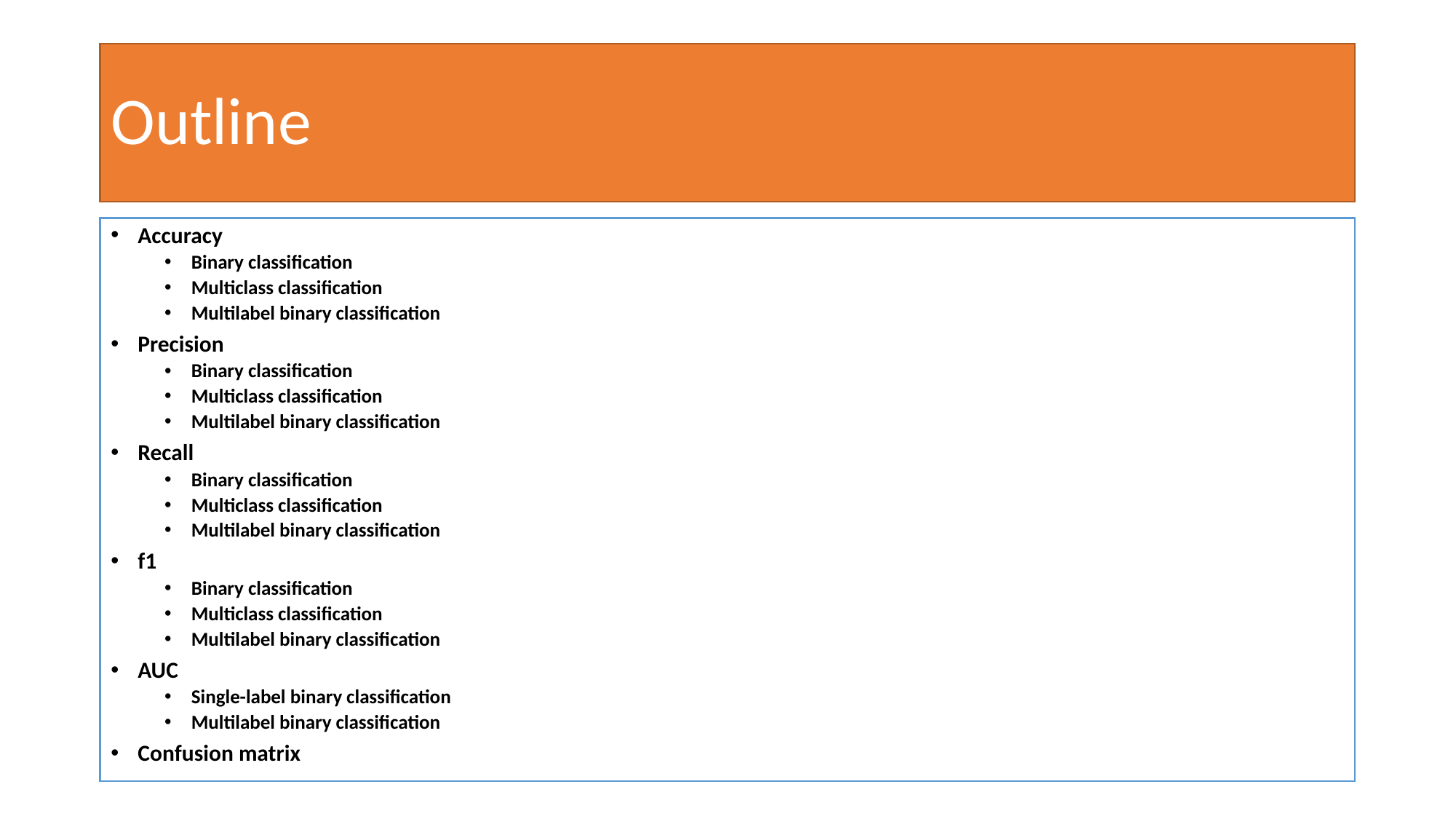

# Outline
Accuracy
Binary classification
Multiclass classification
Multilabel binary classification
Precision
Binary classification
Multiclass classification
Multilabel binary classification
Recall
Binary classification
Multiclass classification
Multilabel binary classification
f1
Binary classification
Multiclass classification
Multilabel binary classification
AUC
Single-label binary classification
Multilabel binary classification
Confusion matrix